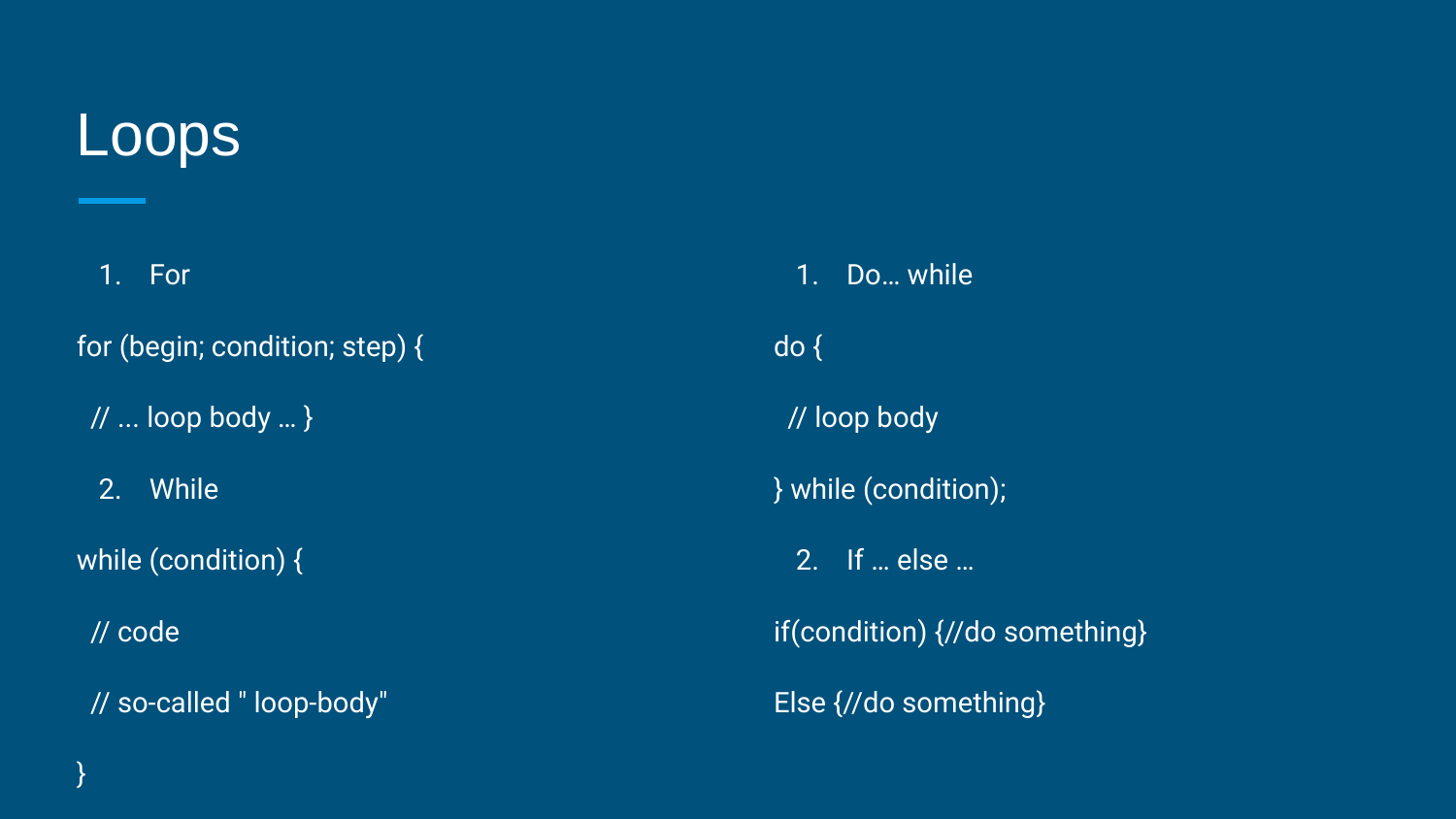

# Loops
For
for (begin; condition; step) {
  // ... loop body … }
While
while (condition) {
  // code
  // so-called " loop-body"
}

Do… while
do {
  // loop body
} while (condition);
If … else …
if(condition) {//do something}
Else {//do something}